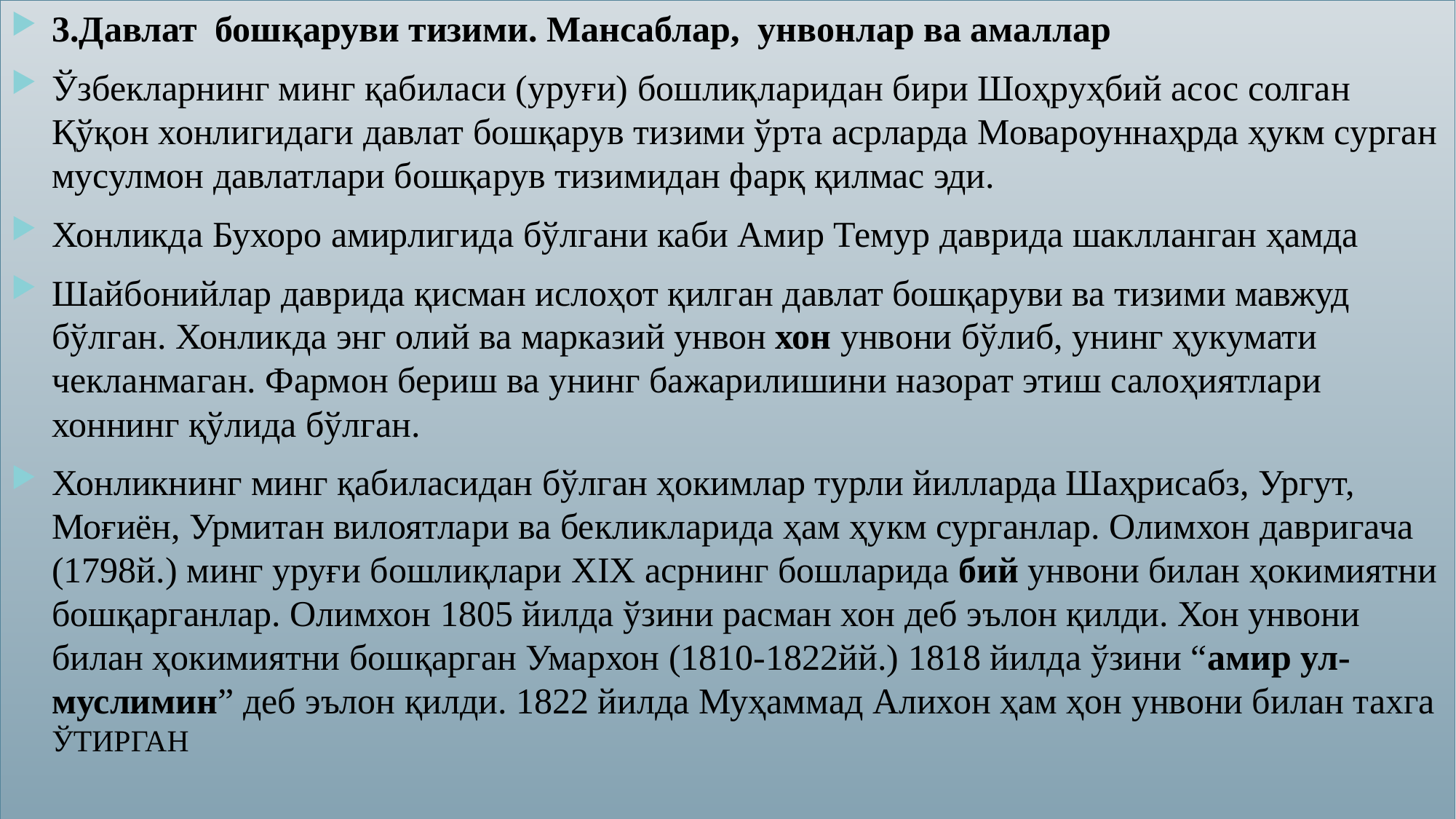

3.Давлат  бошқаруви тизими. Мансаблар,  унвонлар ва амаллар
Ўзбекларнинг минг қабиласи (уруғи) бошлиқларидан бири Шоҳруҳбий асос солган Қўқон хонлигидаги давлат бошқарув тизими ўрта асрларда Мовароуннаҳрда ҳукм сурган мусулмон давлатлари бошқарув тизимидан фарқ қилмас эди.
Хонликда Бухоро амирлигида бўлгани каби Амир Темур даврида шаклланган ҳамда
Шайбонийлар даврида қисман ислоҳот қилган давлат бошқаруви ва тизими мавжуд бўлган. Хонликда энг олий ва марказий унвон хон унвони бўлиб, унинг ҳукумати чекланмаган. Фармон бериш ва унинг бажарилишини назорат этиш салоҳиятлари хоннинг қўлида бўлган.
Хонликнинг минг қабиласидан бўлган ҳокимлар турли йилларда Шаҳрисабз, Ургут, Моғиён, Урмитан вилоятлари ва бекликларида ҳам ҳукм сурганлар. Олимхон давригача (1798й.) минг уруғи бошлиқлари XIX асрнинг бошларида бий унвони билан ҳокимиятни бошқарганлар. Олимхон 1805 йилда ўзини расман хон деб эълон қилди. Хон унвони билан ҳокимиятни бошқарган Умархон (1810-1822йй.) 1818 йилда ўзини “амир ул-муслимин” деб эълон қилди. 1822 йилда Муҳаммад Алихон ҳам ҳон унвони билан тахга ЎТИРГАН